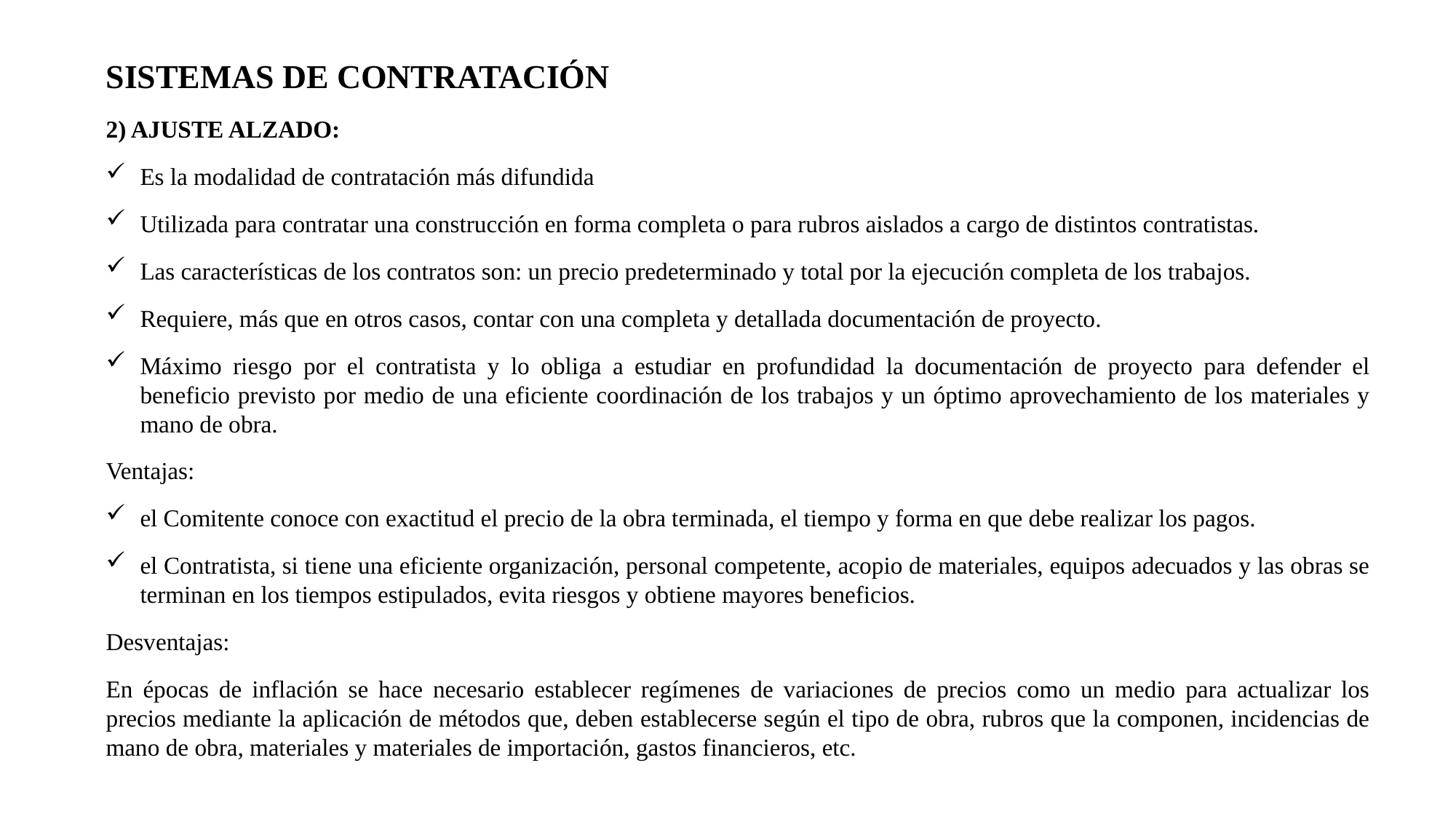

SISTEMAS DE CONTRATACIÓN
2) AJUSTE ALZADO:
Es la modalidad de contratación más difundida
Utilizada para contratar una construcción en forma completa o para rubros aislados a cargo de distintos contratistas.
Las características de los contratos son: un precio predeterminado y total por la ejecución completa de los trabajos.
Requiere, más que en otros casos, contar con una completa y detallada documentación de proyecto.
Máximo riesgo por el contratista y lo obliga a estudiar en profundidad la documentación de proyecto para defender el beneficio previsto por medio de una eficiente coordinación de los trabajos y un óptimo aprovechamiento de los materiales y mano de obra.
Ventajas:
el Comitente conoce con exactitud el precio de la obra terminada, el tiempo y forma en que debe realizar los pagos.
el Contratista, si tiene una eficiente organización, personal competente, acopio de materiales, equipos adecuados y las obras se terminan en los tiempos estipulados, evita riesgos y obtiene mayores beneficios.
Desventajas:
En épocas de inflación se hace necesario establecer regímenes de variaciones de precios como un medio para actualizar los precios mediante la aplicación de métodos que, deben establecerse según el tipo de obra, rubros que la componen, incidencias de mano de obra, materiales y materiales de importación, gastos financieros, etc.